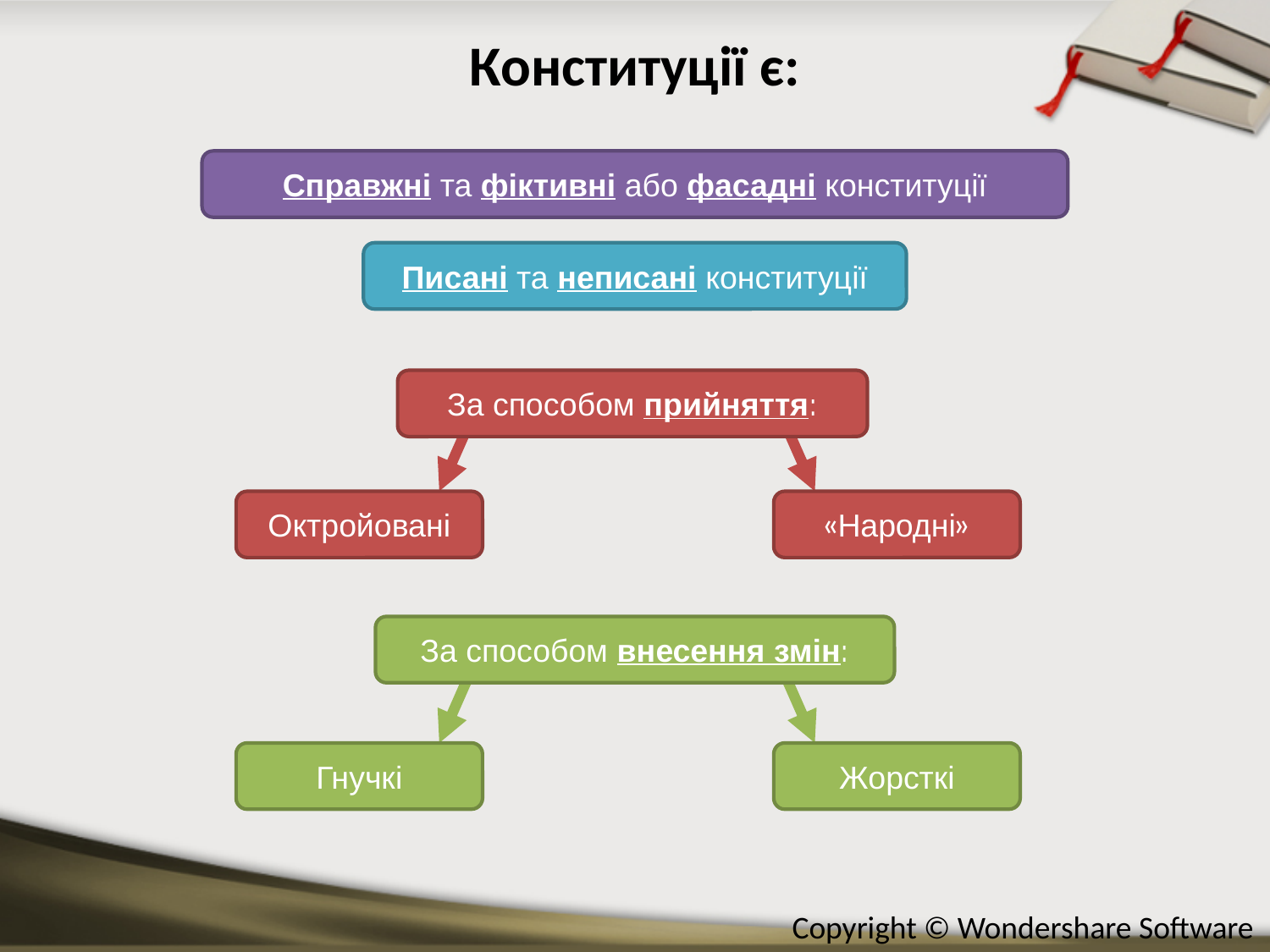

# Конституції є:
Справжні та фіктивні або фасадні конституції
Писані та неписані конституції
За способом прийняття:
Октройовані
«Народні»
За способом внесення змін:
Гнучкі
Жорсткі